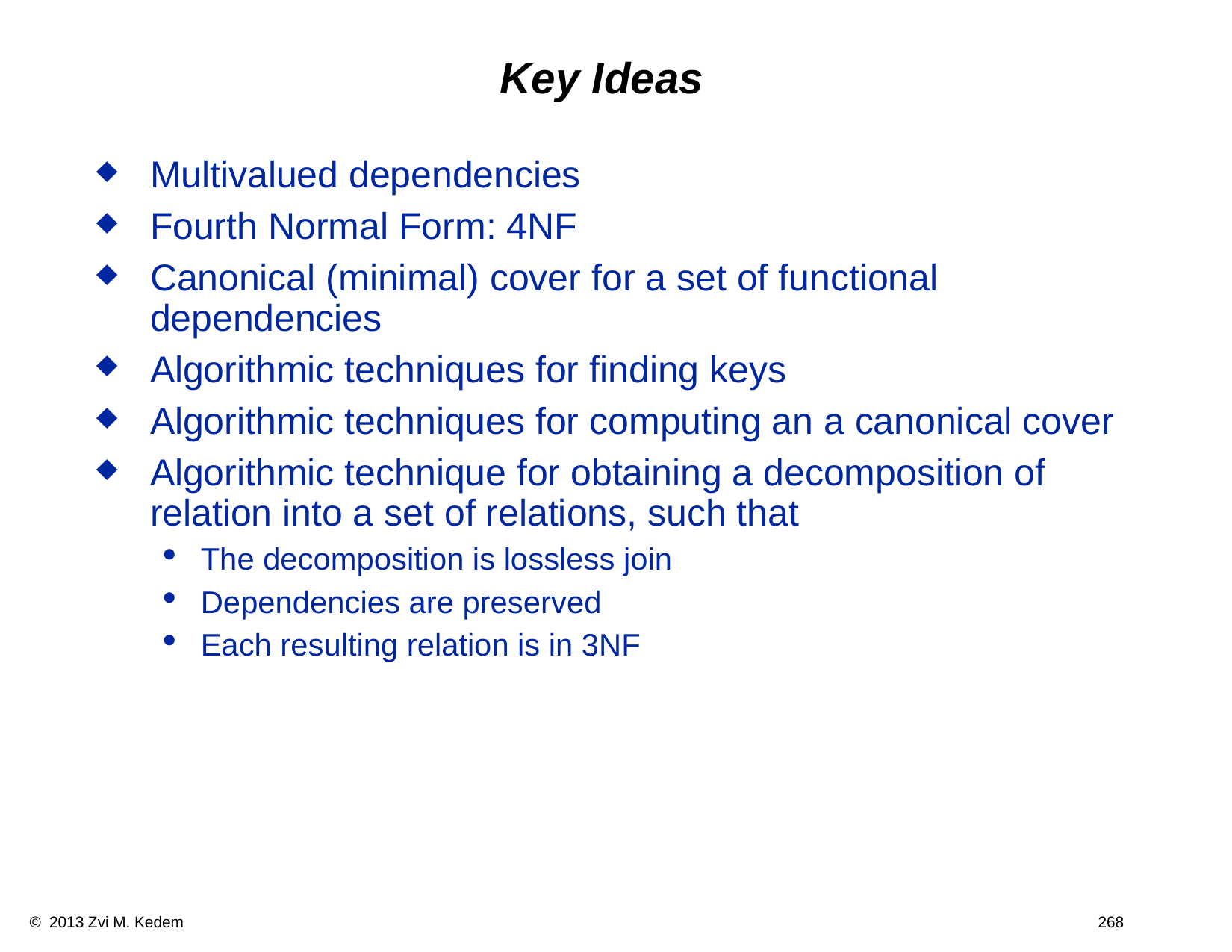

# Key Ideas
Multivalued dependencies
Fourth Normal Form: 4NF
Canonical (minimal) cover for a set of functional dependencies
Algorithmic techniques for finding keys
Algorithmic techniques for computing an a canonical cover
Algorithmic technique for obtaining a decomposition of relation into a set of relations, such that
The decomposition is lossless join
Dependencies are preserved
Each resulting relation is in 3NF